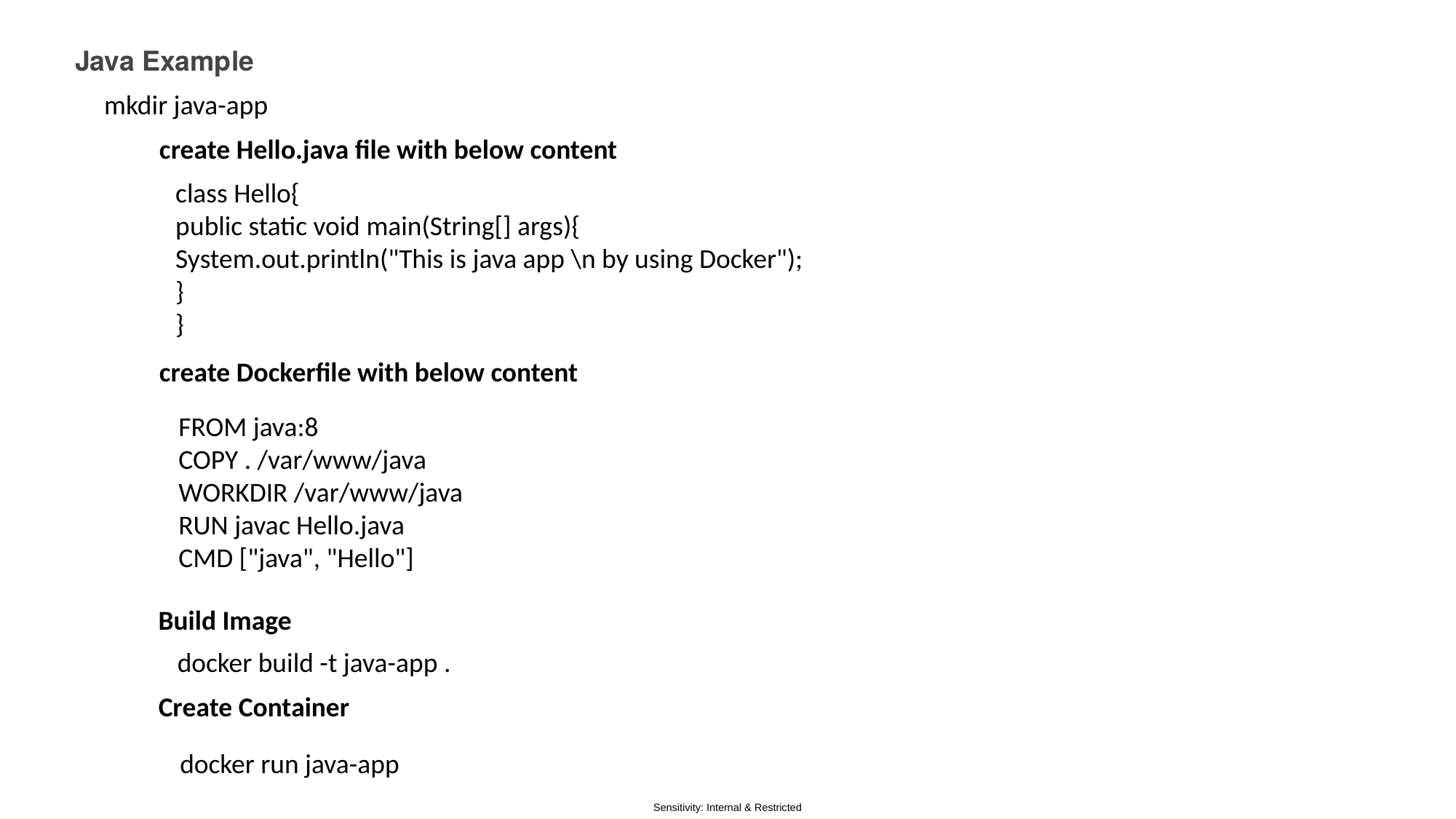

Java Example
 mkdir java-app
 create Hello.java file with below content
class Hello{
public static void main(String[] args){
System.out.println("This is java app \n by using Docker");
}
}
 create Dockerfile with below content
FROM java:8
COPY . /var/www/java
WORKDIR /var/www/java
RUN javac Hello.java
CMD ["java", "Hello"]
 Build Image
docker build -t java-app .
 Create Container
docker run java-app